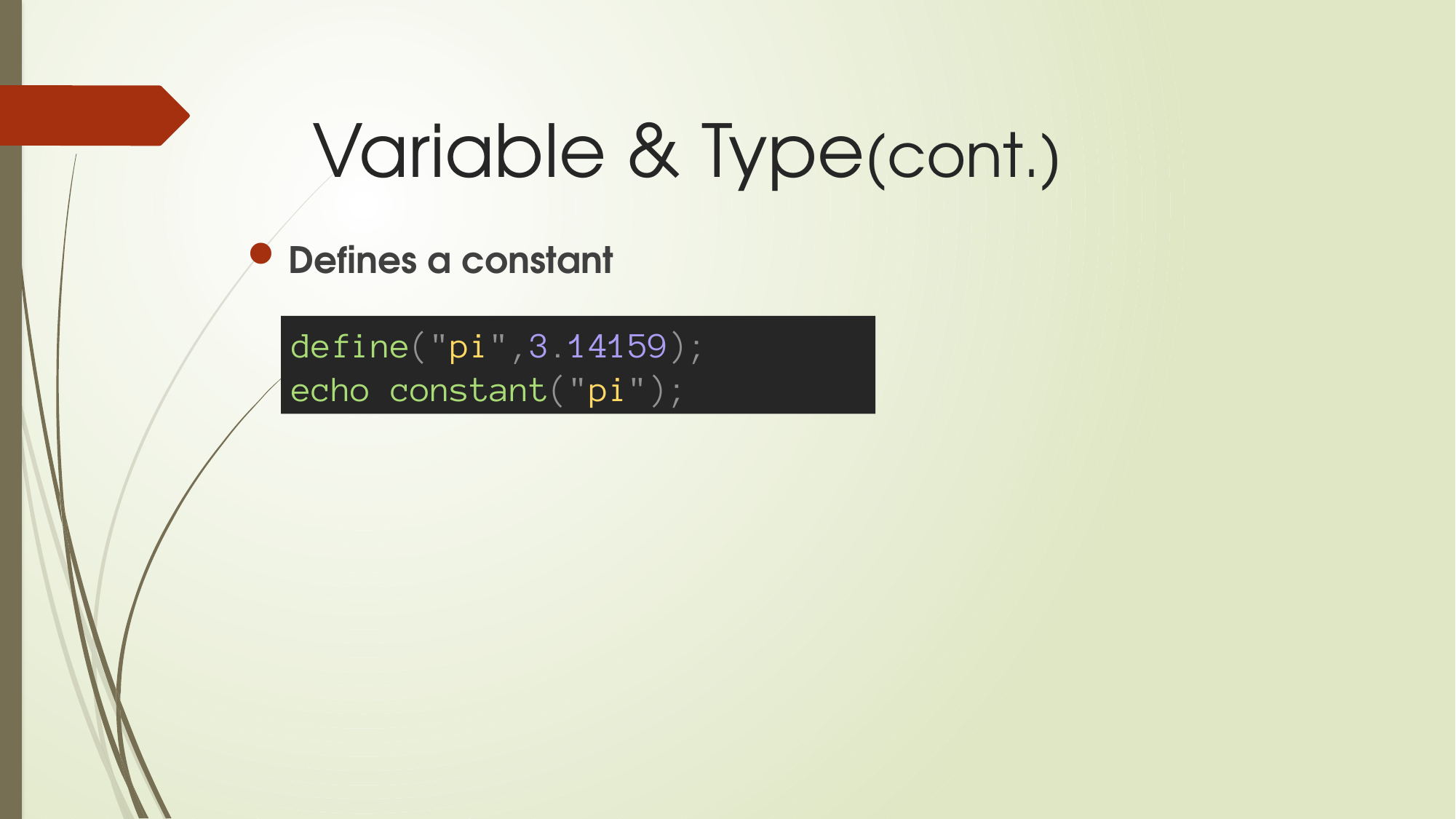

# Variable & Type(cont.)
Defines a constant
define("pi",3.14159);
echo constant("pi");